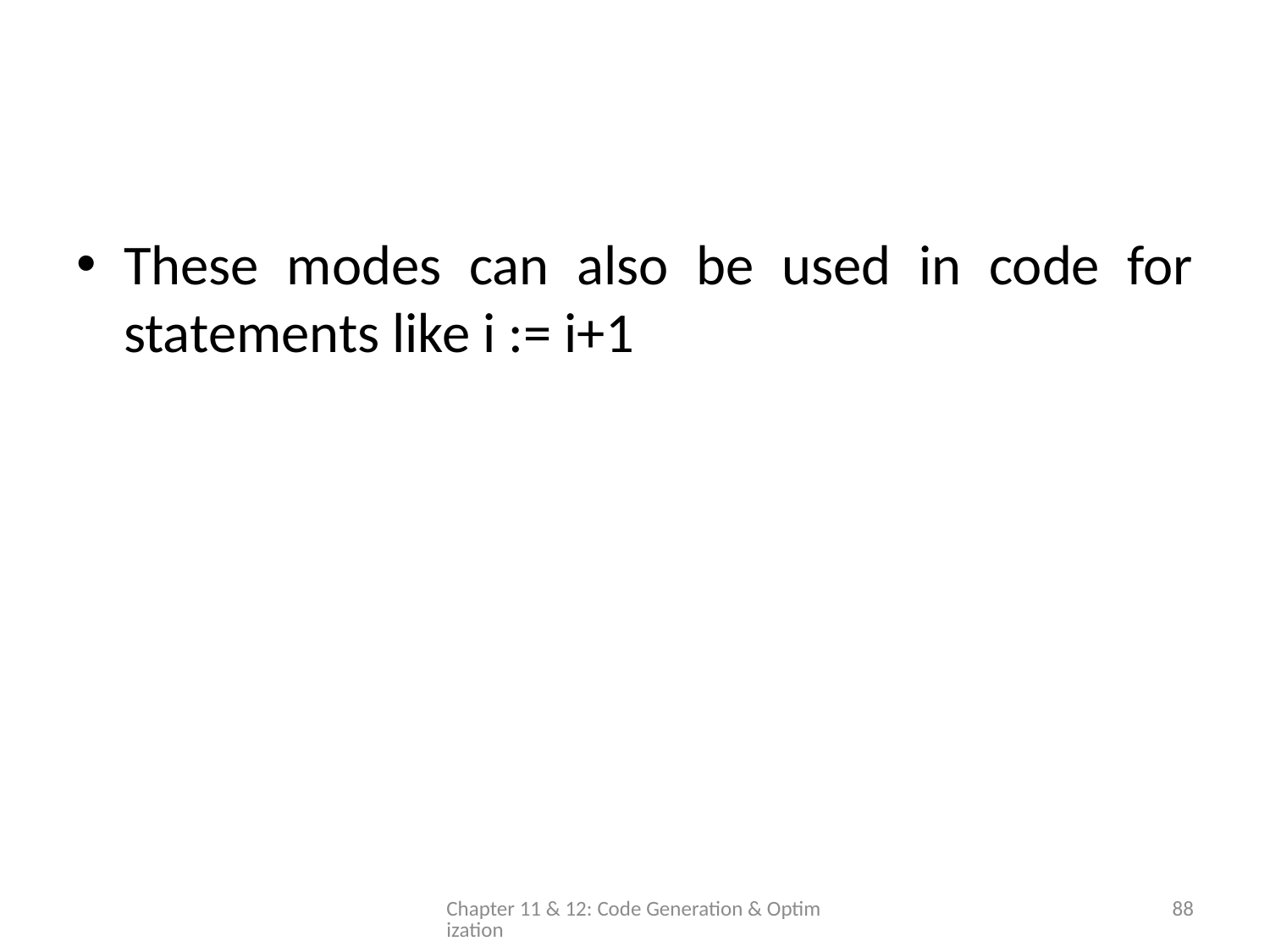

#
These modes can also be used in code for statements like i := i+1
Chapter 11 & 12: Code Generation & Optimization
88